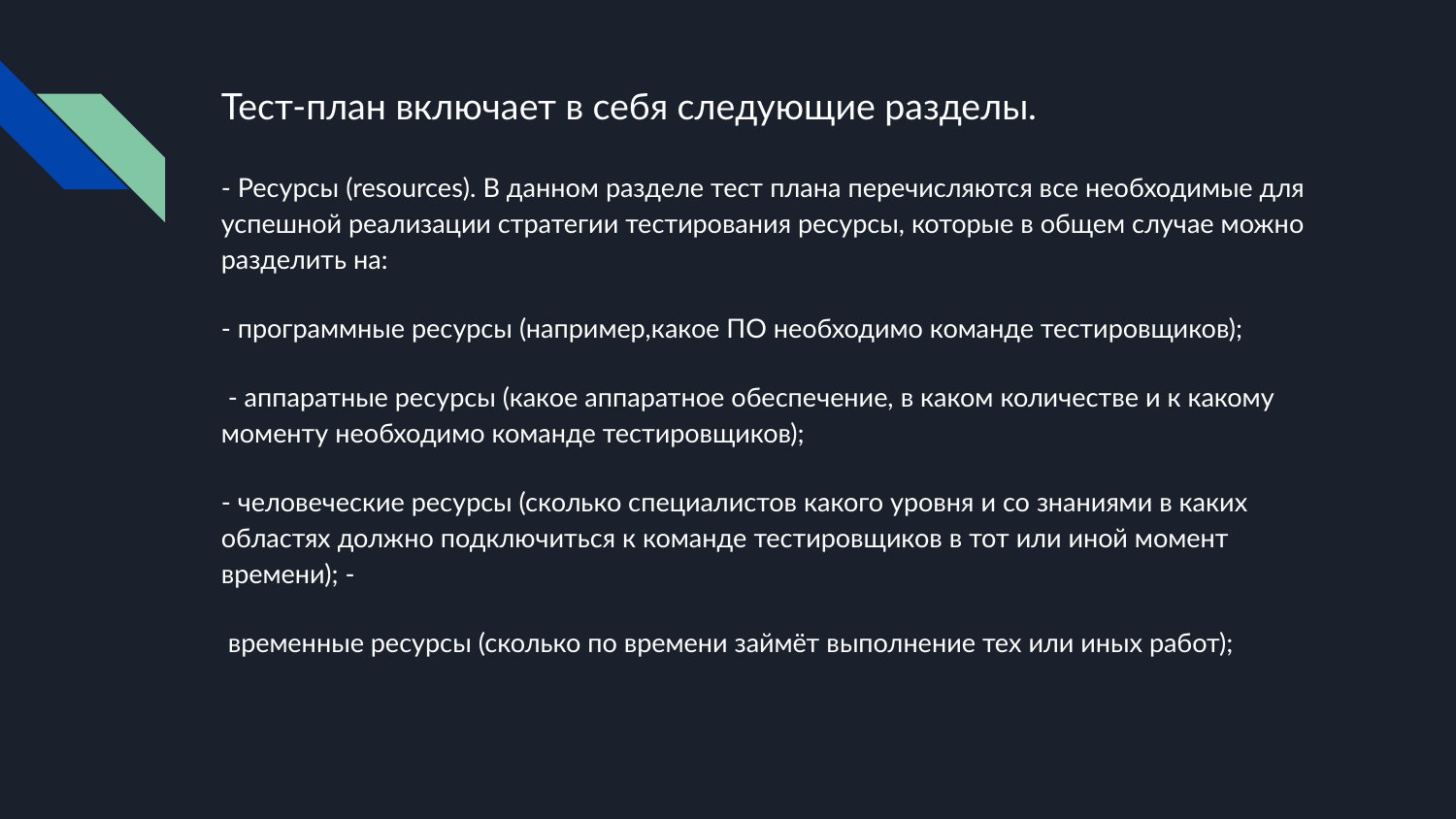

# Тест-план включает в себя следующие разделы.

- Ресурсы (resources). В данном разделе тест плана перечисляются все необходимые для успешной реализации стратегии тестирования ресурсы, которые в общем случае можно разделить на:
- программные ресурсы (например,какое ПО необходимо команде тестировщиков);
 - аппаратные ресурсы (какое аппаратное обеспечение, в каком количестве и к какому моменту необходимо команде тестировщиков);
- человеческие ресурсы (сколько специалистов какого уровня и со знаниями в каких областях должно подключиться к команде тестировщиков в тот или иной момент времени); -
 временные ресурсы (сколько по времени займёт выполнение тех или иных работ);